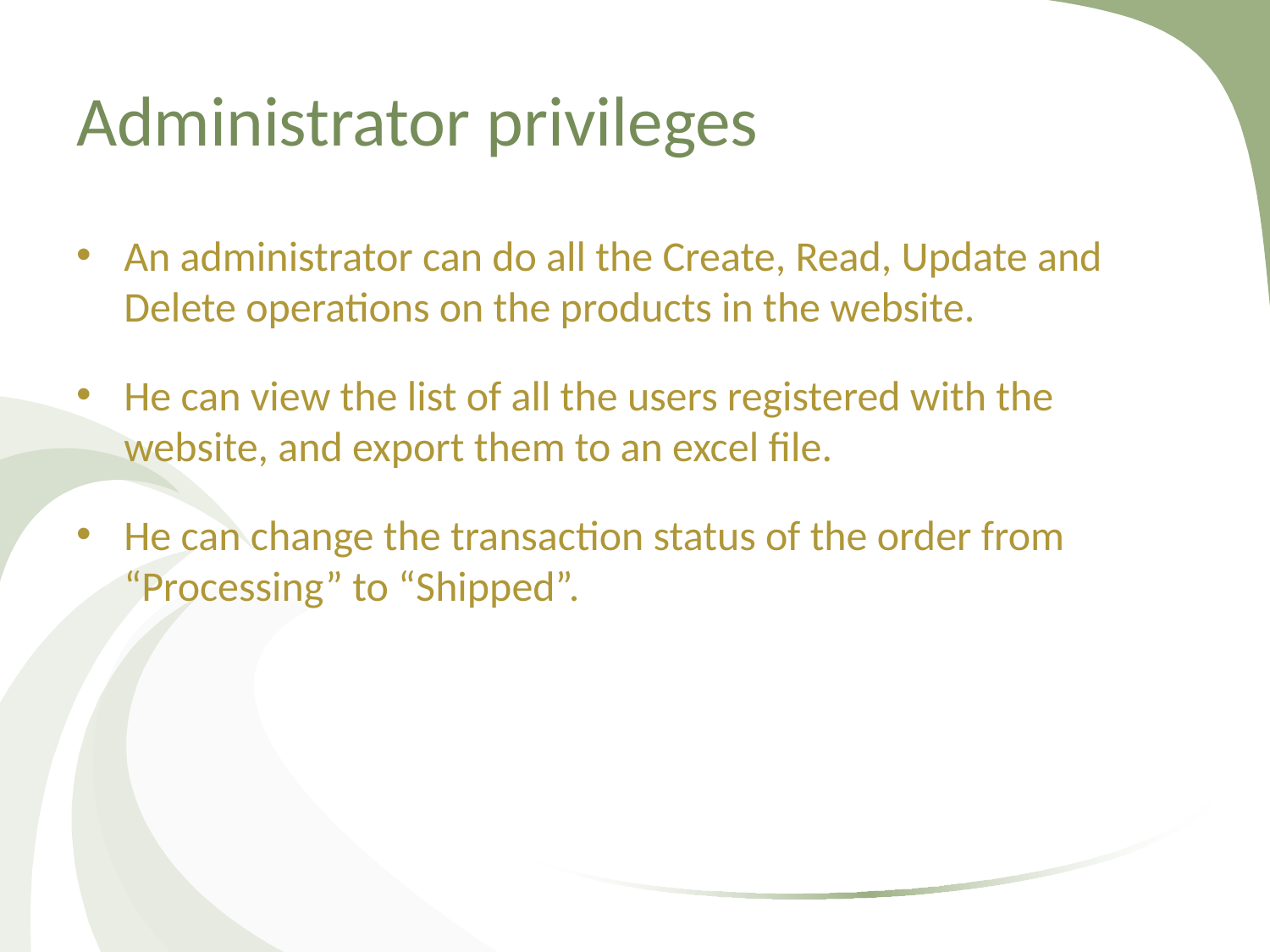

# Administrator privileges
An administrator can do all the Create, Read, Update and Delete operations on the products in the website.

He can view the list of all the users registered with the website, and export them to an excel file.

He can change the transaction status of the order from “Processing” to “Shipped”.